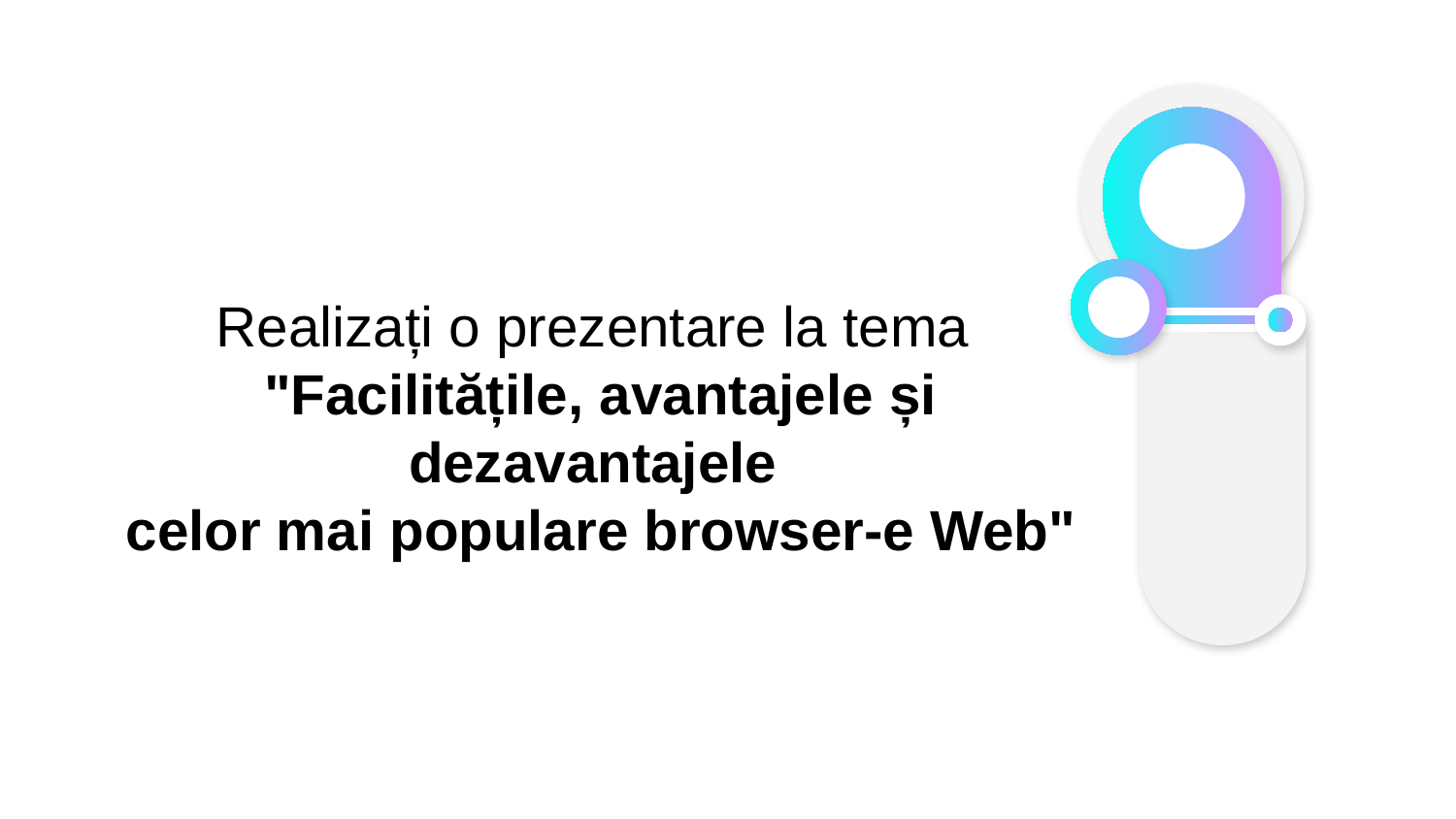

Realizați o prezentare la tema
"Facilitățile, avantajele și dezavantajele
celor mai populare browser-e Web"